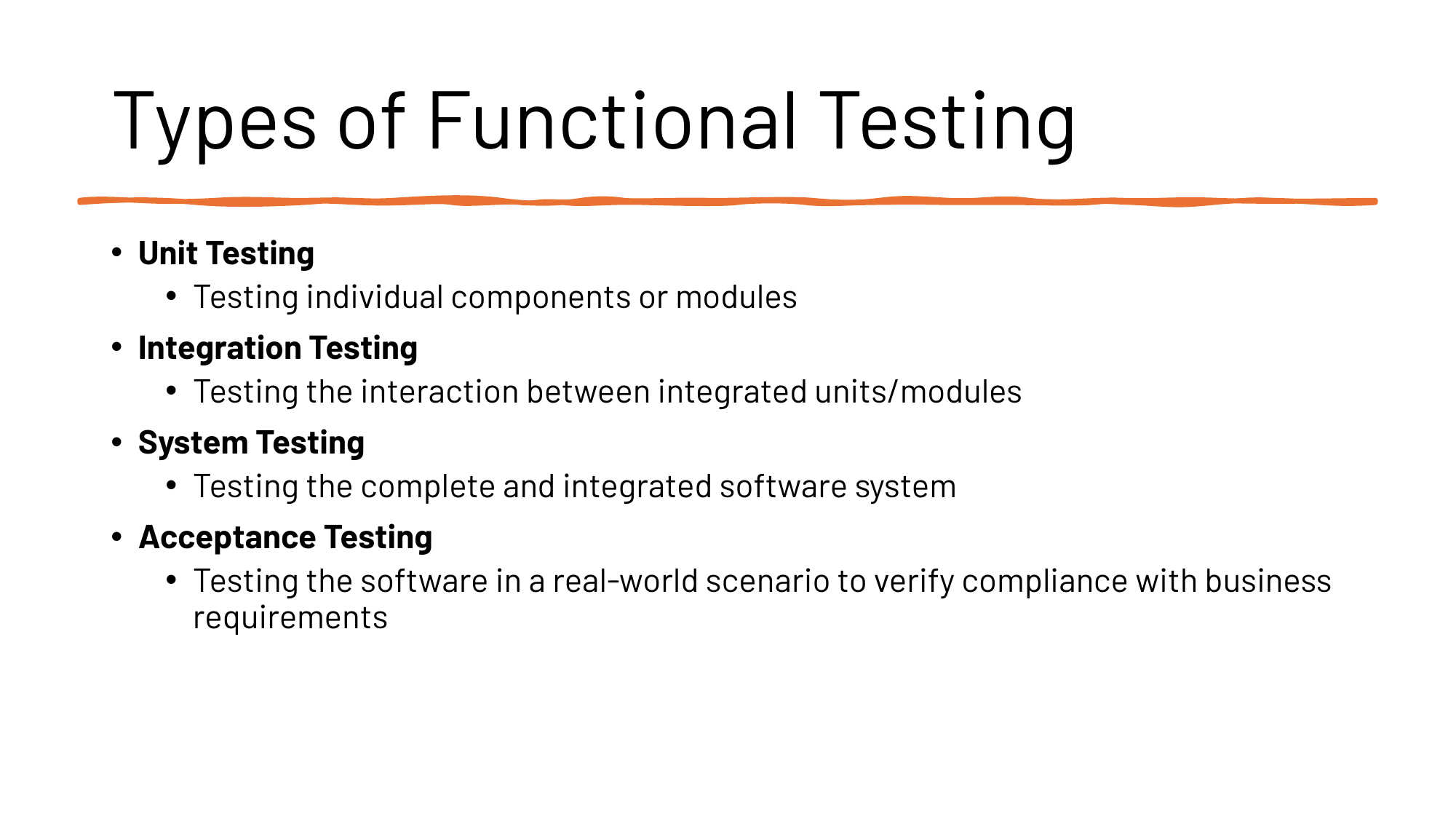

# Types of Functional Testing

Unit Testing
Testing individual components or modules
Integration Testing
Testing the interaction between integrated units/modules
System Testing
Testing the complete and integrated software system
Acceptance Testing
Testing the software in a real-world scenario to verify compliance with business requirements